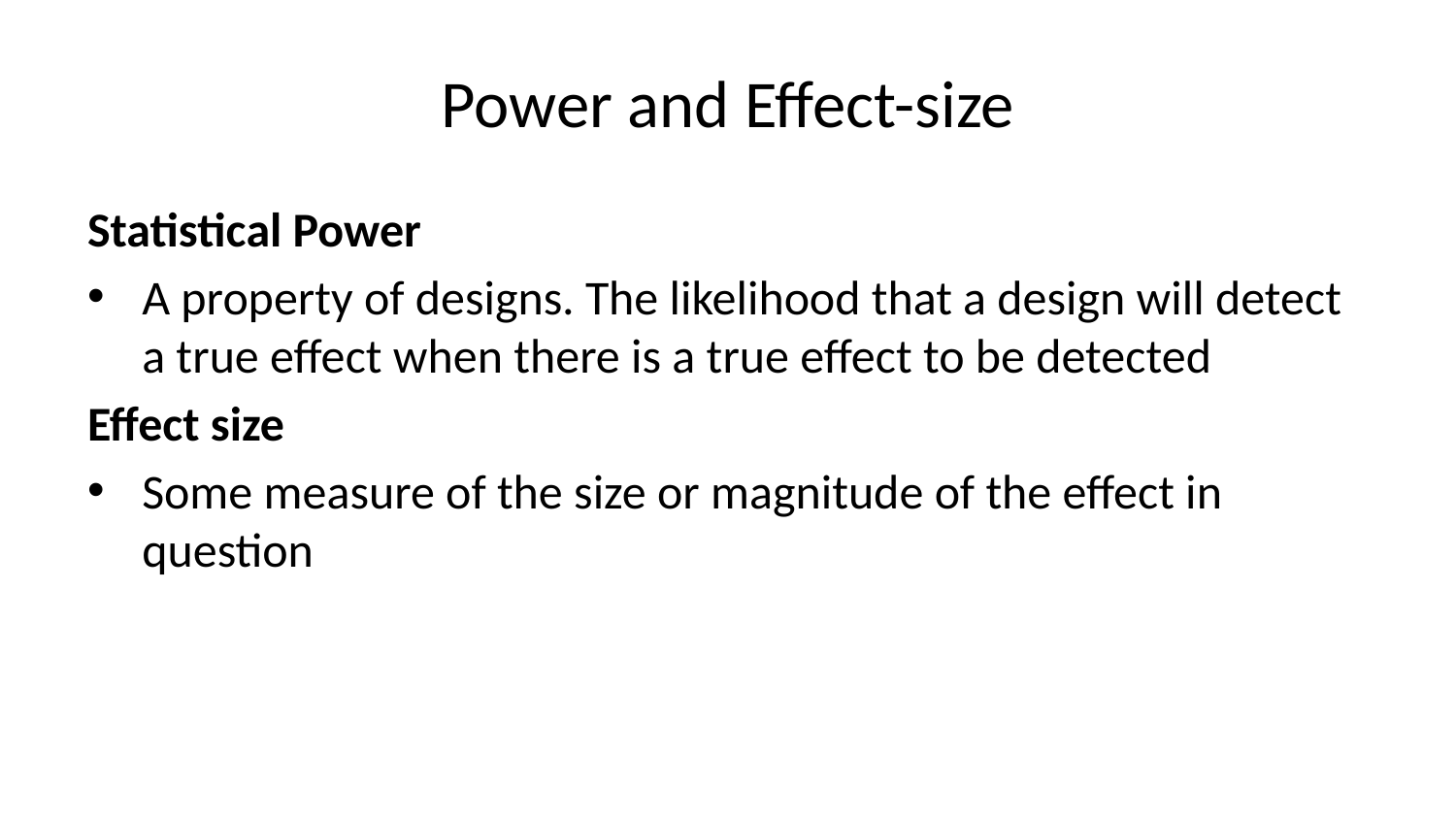

# Power and Effect-size
Statistical Power
A property of designs. The likelihood that a design will detect a true effect when there is a true effect to be detected
Effect size
Some measure of the size or magnitude of the effect in question